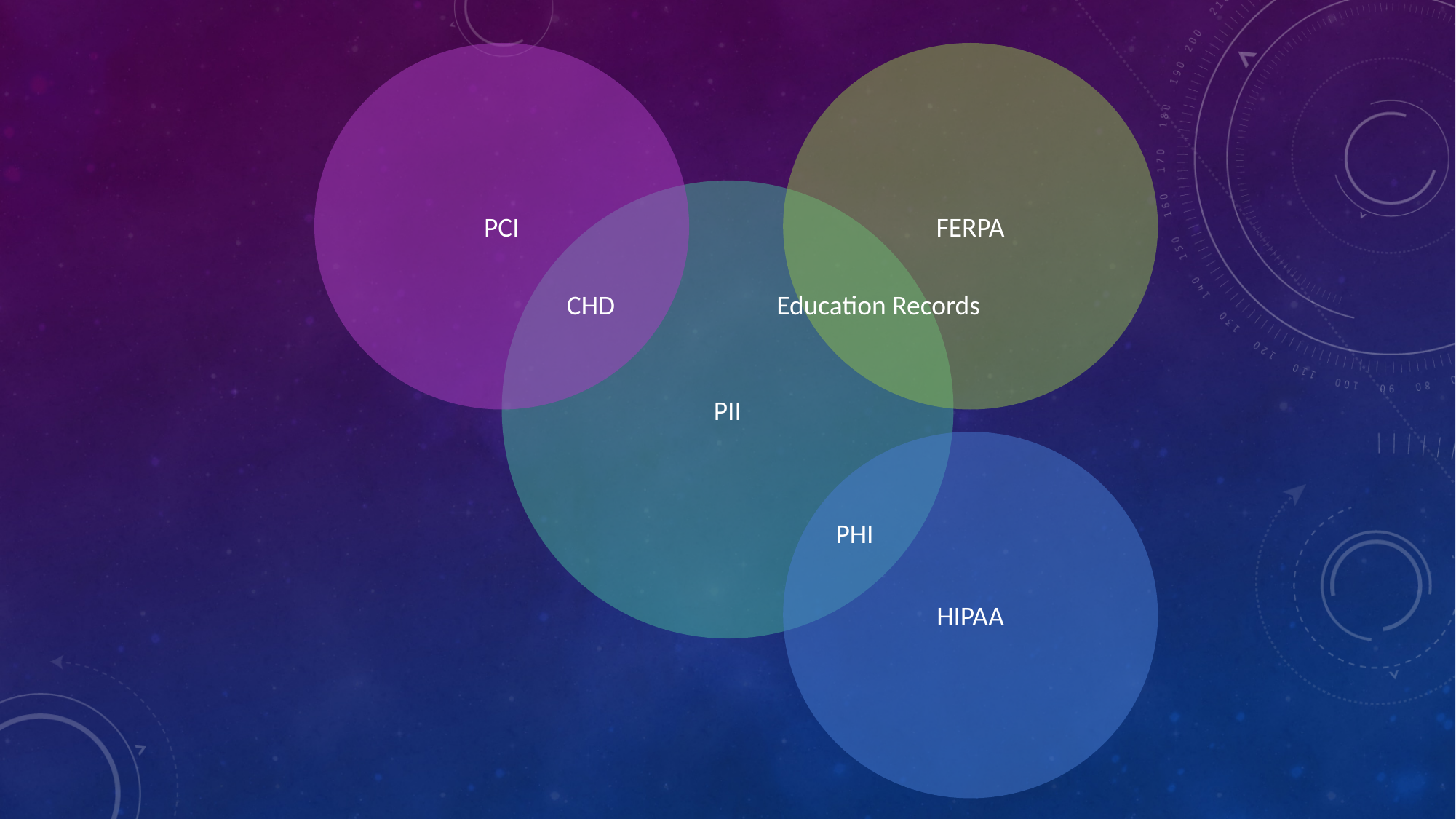

PCI
FERPA
PII
CHD
Education Records
HIPAA
PHI